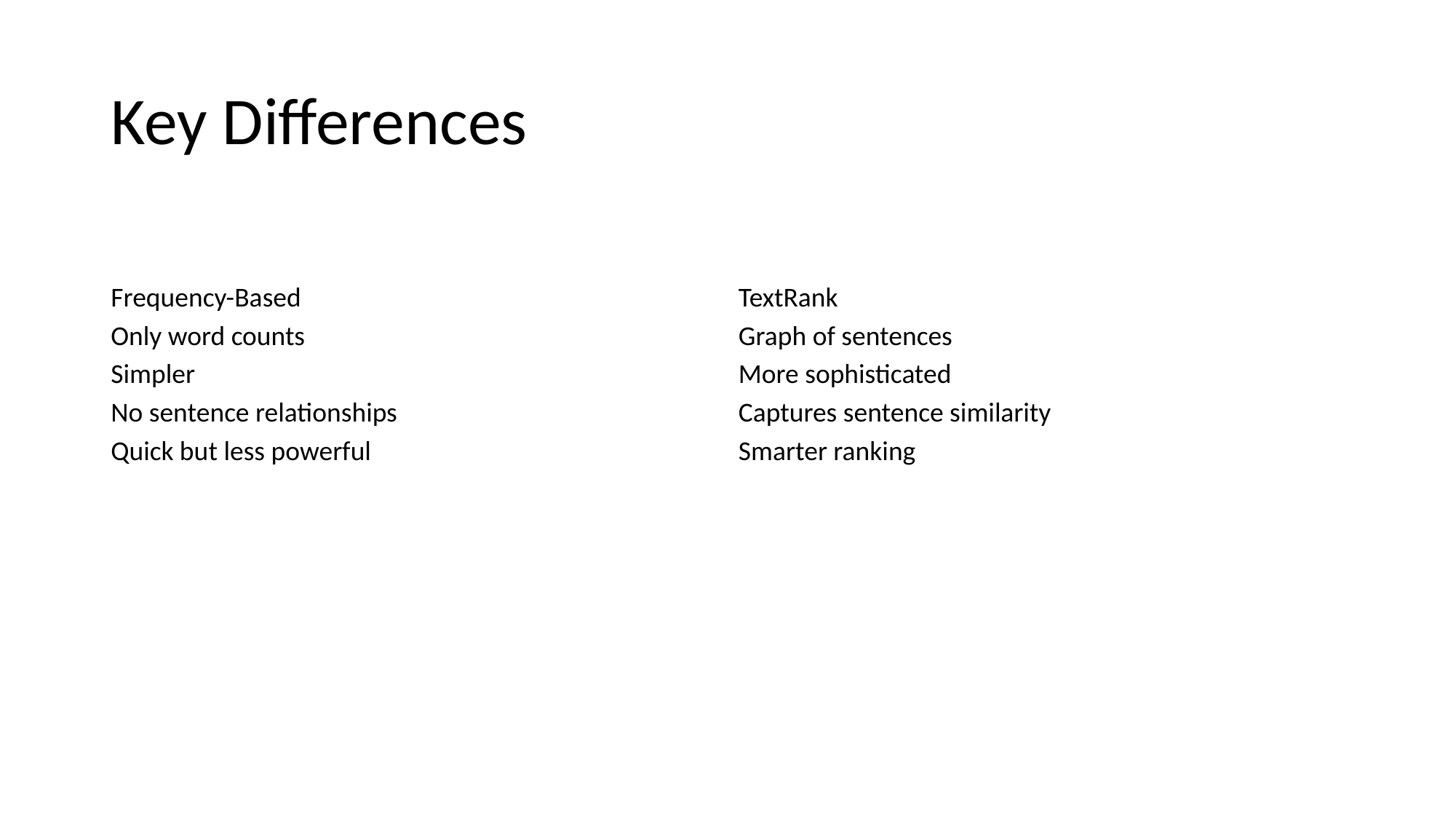

# Key Differences
| Frequency-Based | TextRank |
| --- | --- |
| Only word counts | Graph of sentences |
| Simpler | More sophisticated |
| No sentence relationships | Captures sentence similarity |
| Quick but less powerful | Smarter ranking |